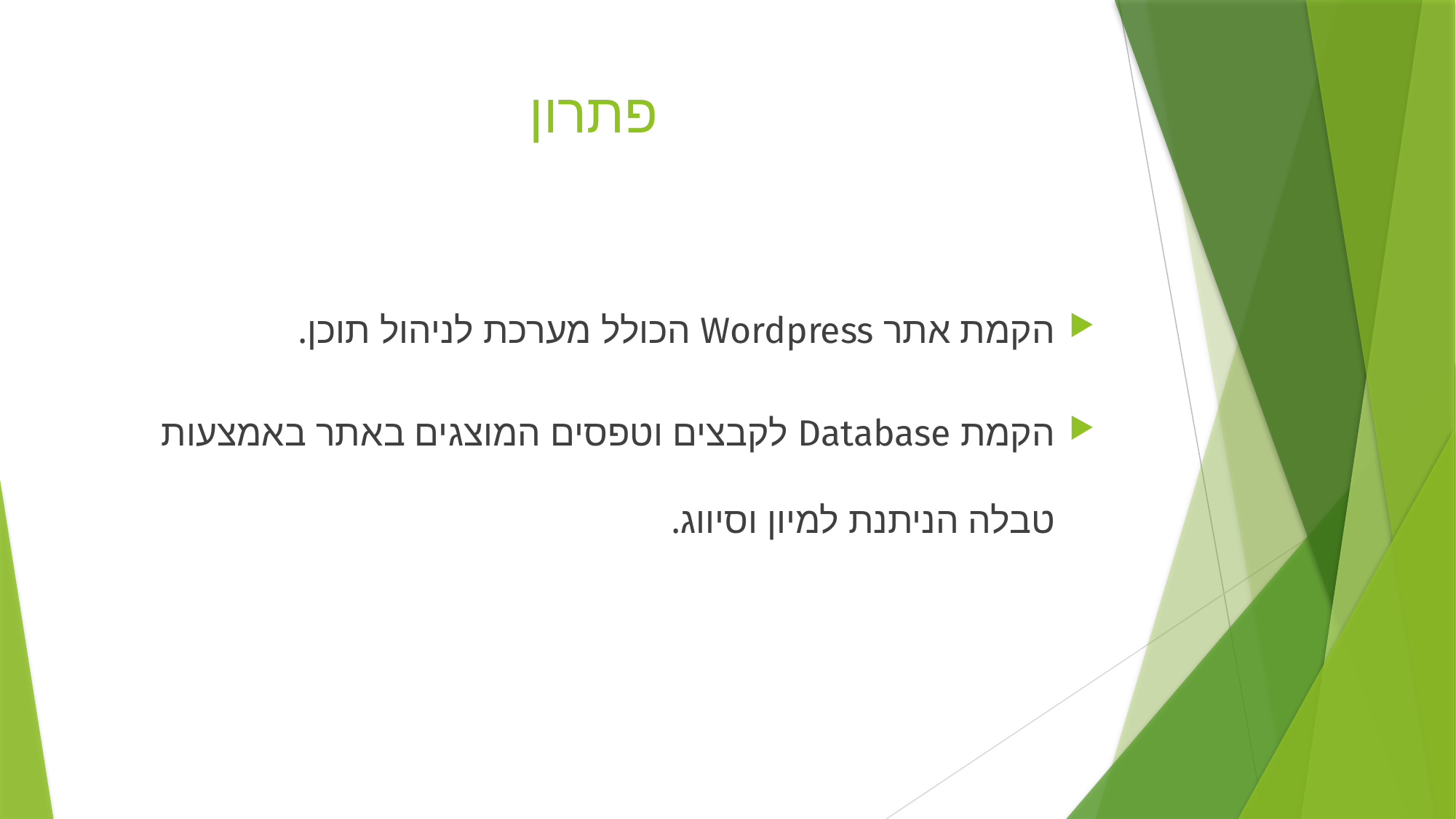

# פתרון
הקמת אתר Wordpress הכולל מערכת לניהול תוכן.
הקמת Database לקבצים וטפסים המוצגים באתר באמצעות טבלה הניתנת למיון וסיווג.